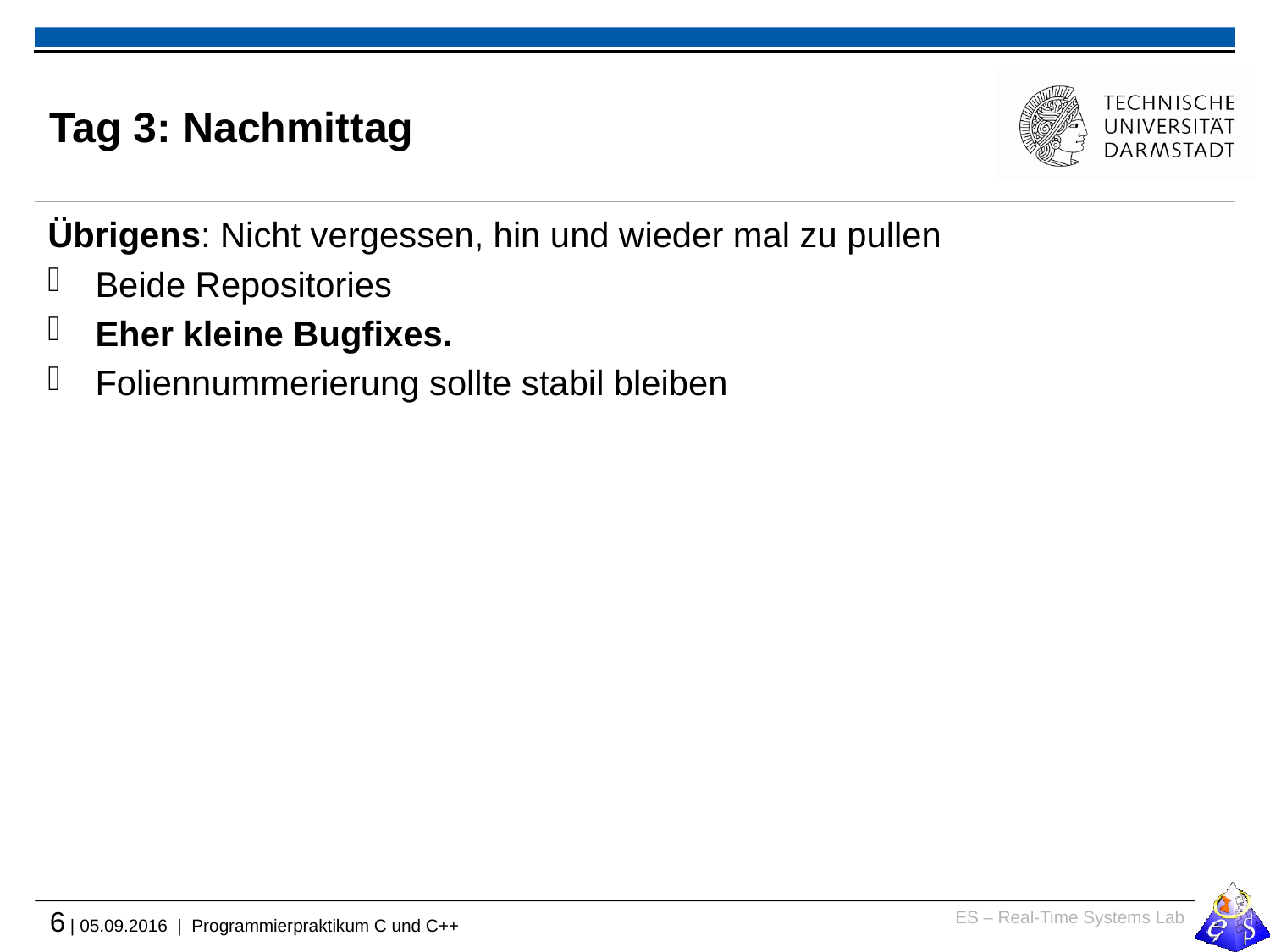

# Tag 3: Nachmittag
Übrigens: Nicht vergessen, hin und wieder mal zu pullen
Beide Repositories
Eher kleine Bugfixes.
Foliennummerierung sollte stabil bleiben